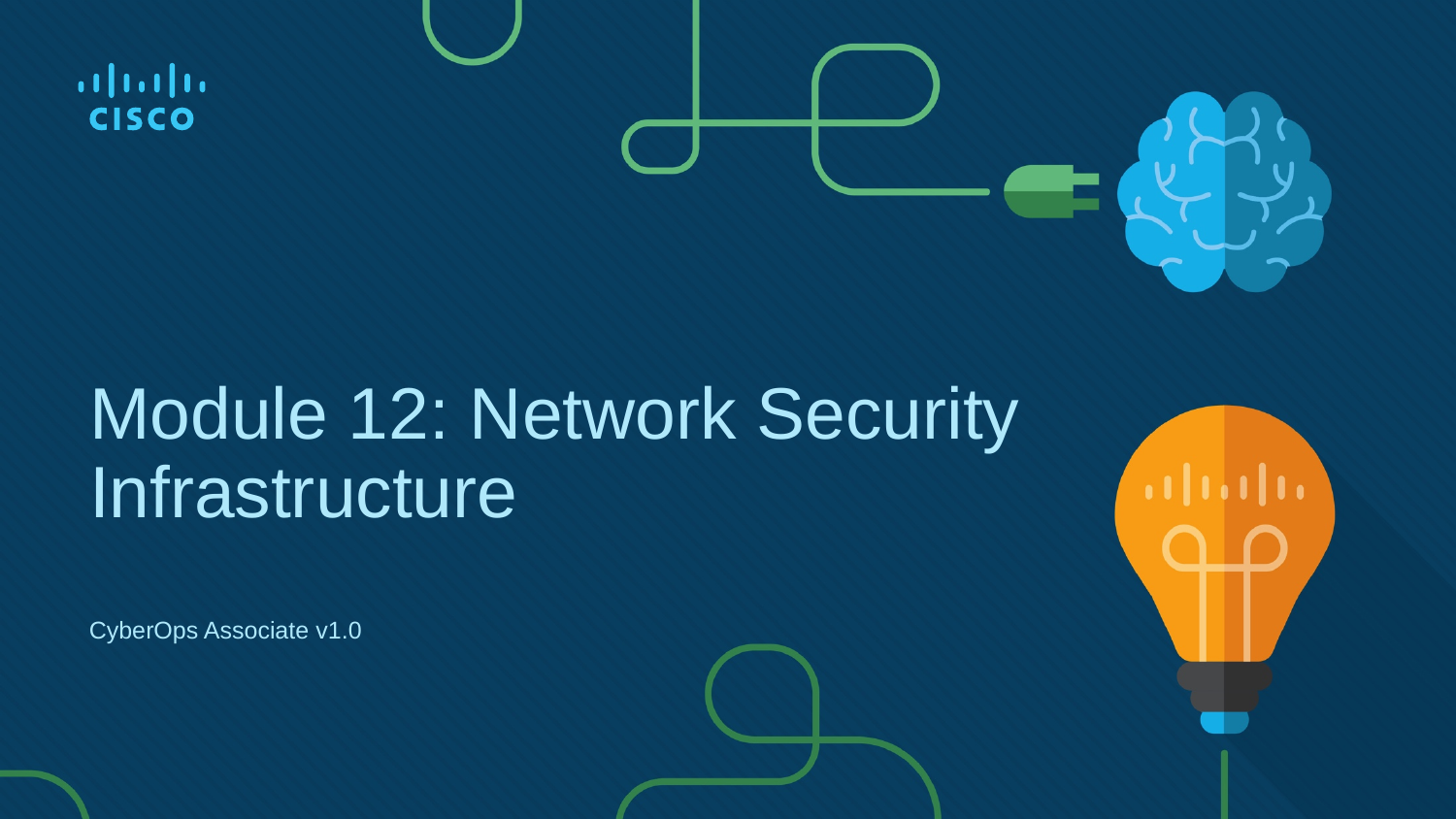

# Module 12: Network Security Infrastructure
CyberOps Associate v1.0